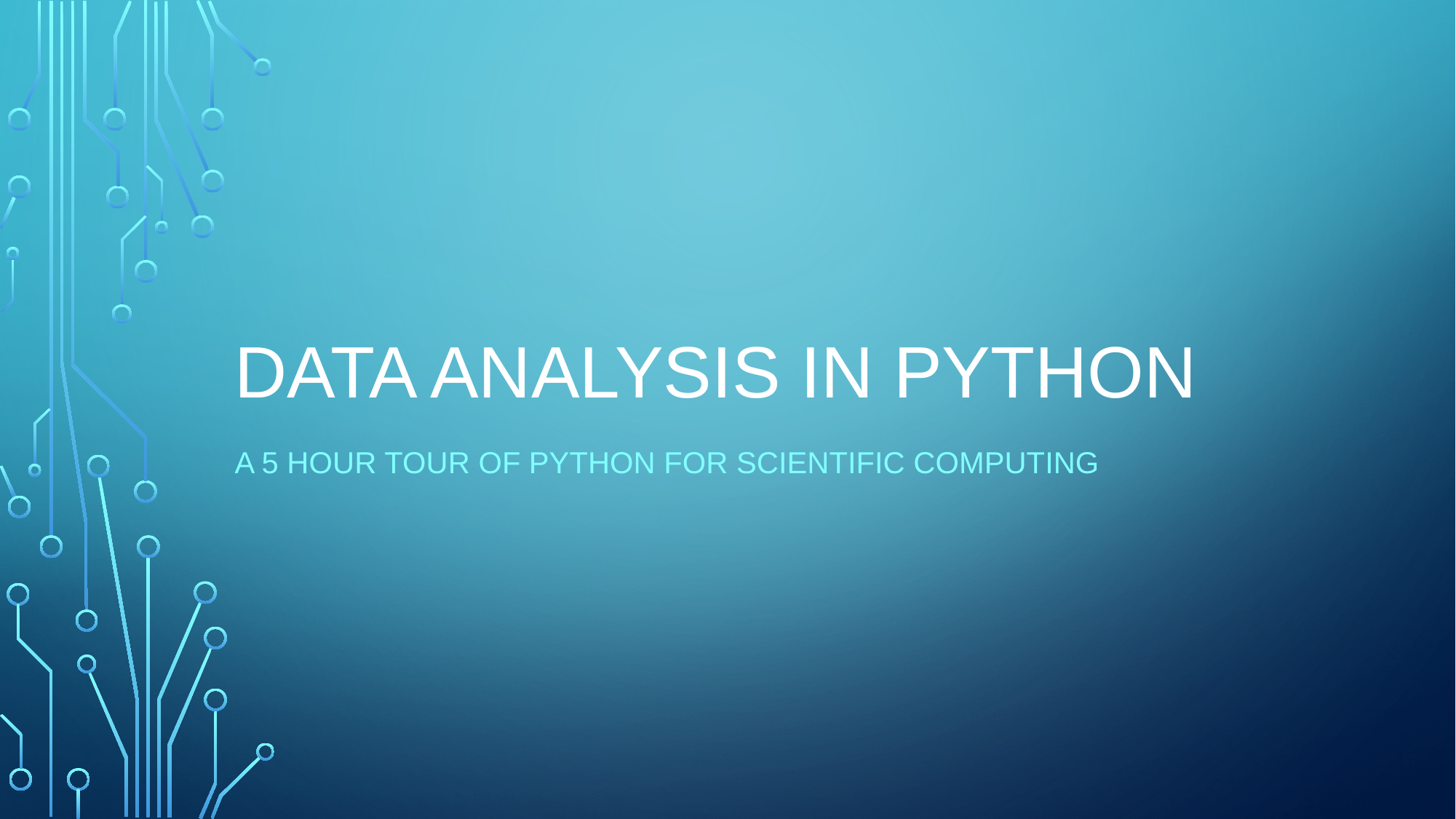

# Data analysis in python
A 5 hour tour of python for scientific computing